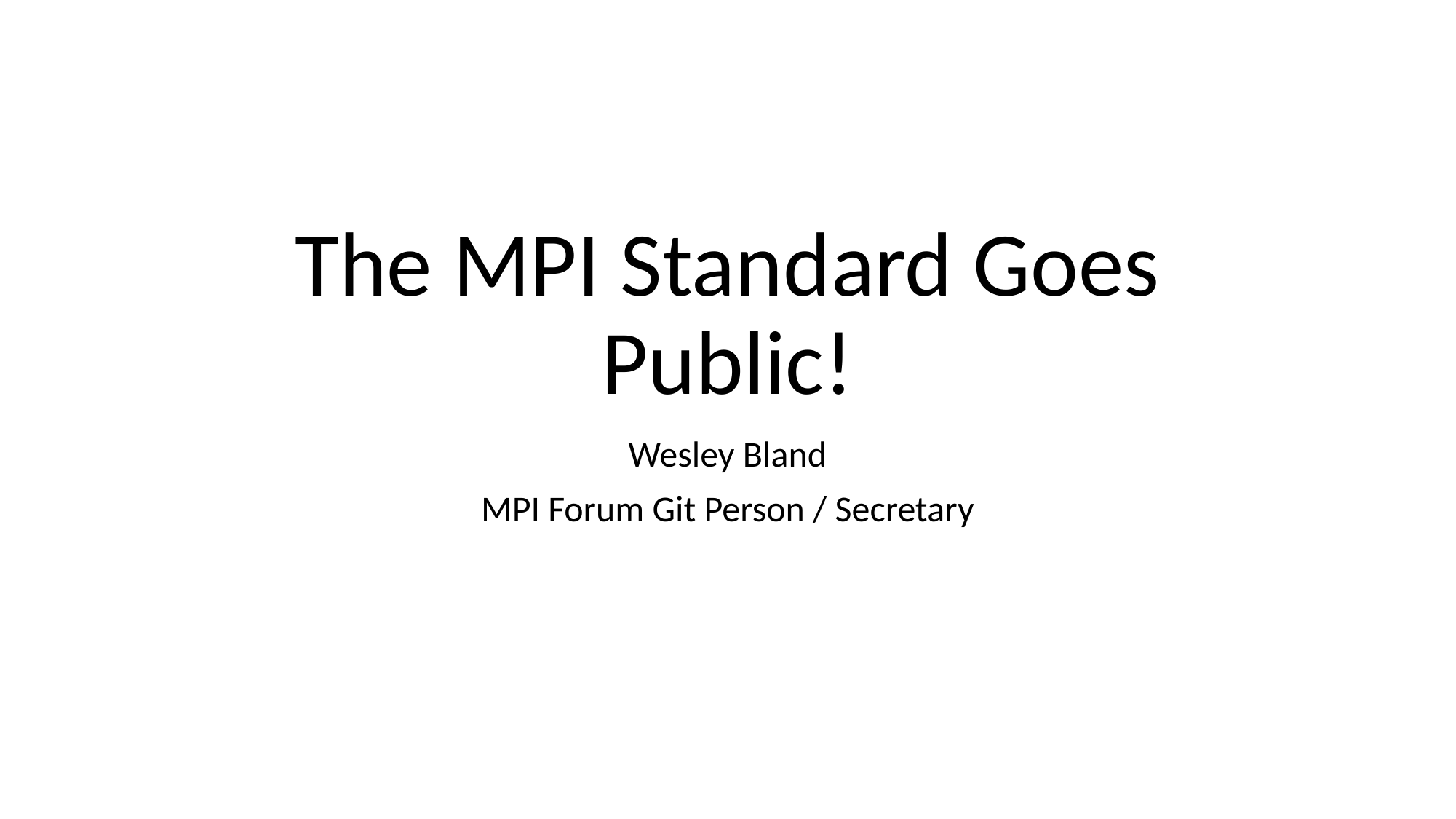

# The MPI Standard Goes Public!
Wesley Bland
MPI Forum Git Person / Secretary